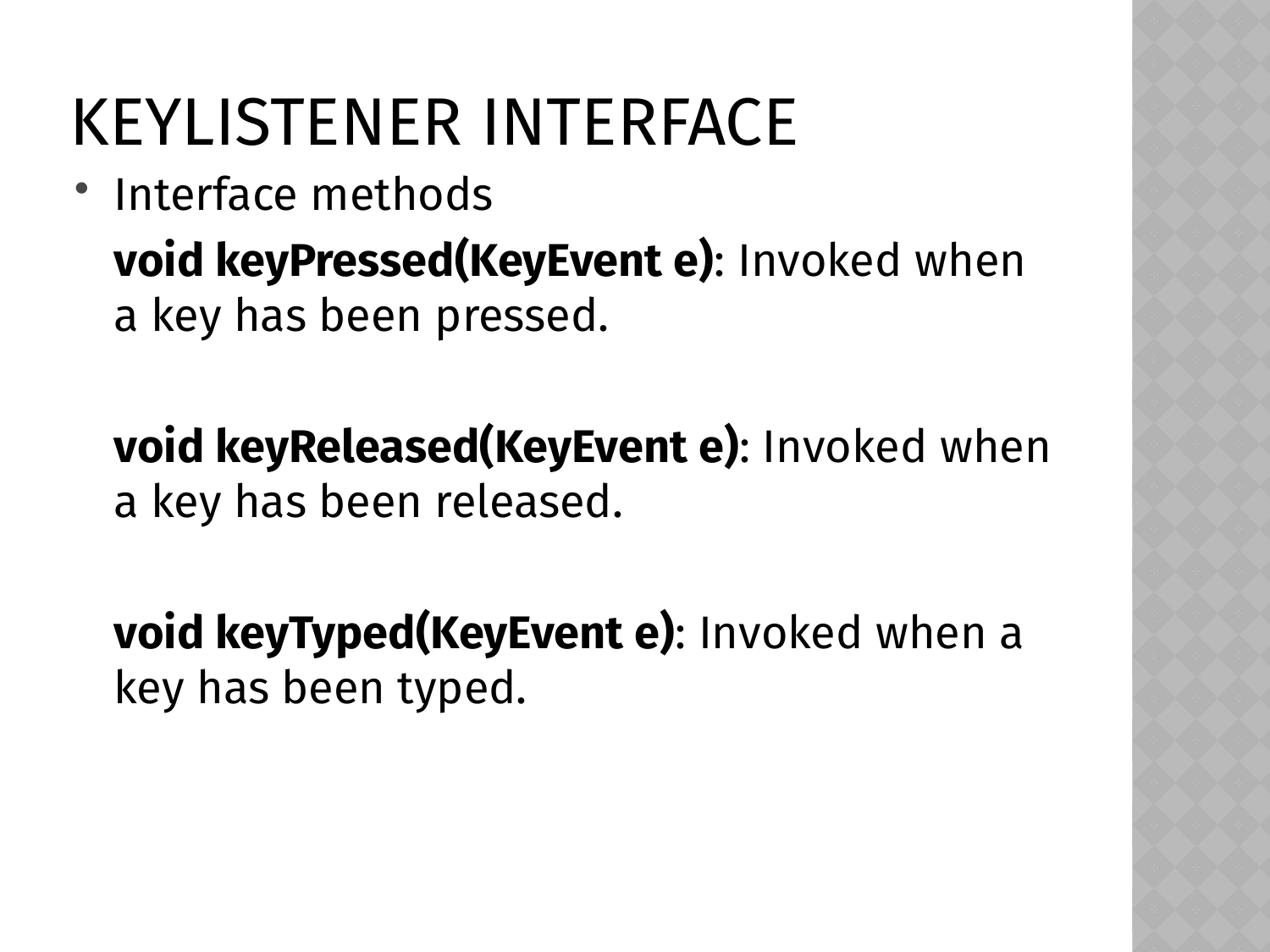

# KeyListener Interface
Interface methods
	void keyPressed(KeyEvent e): Invoked when a key has been pressed.

	void keyReleased(KeyEvent e): Invoked when a key has been released.

	void keyTyped(KeyEvent e): Invoked when a key has been typed.